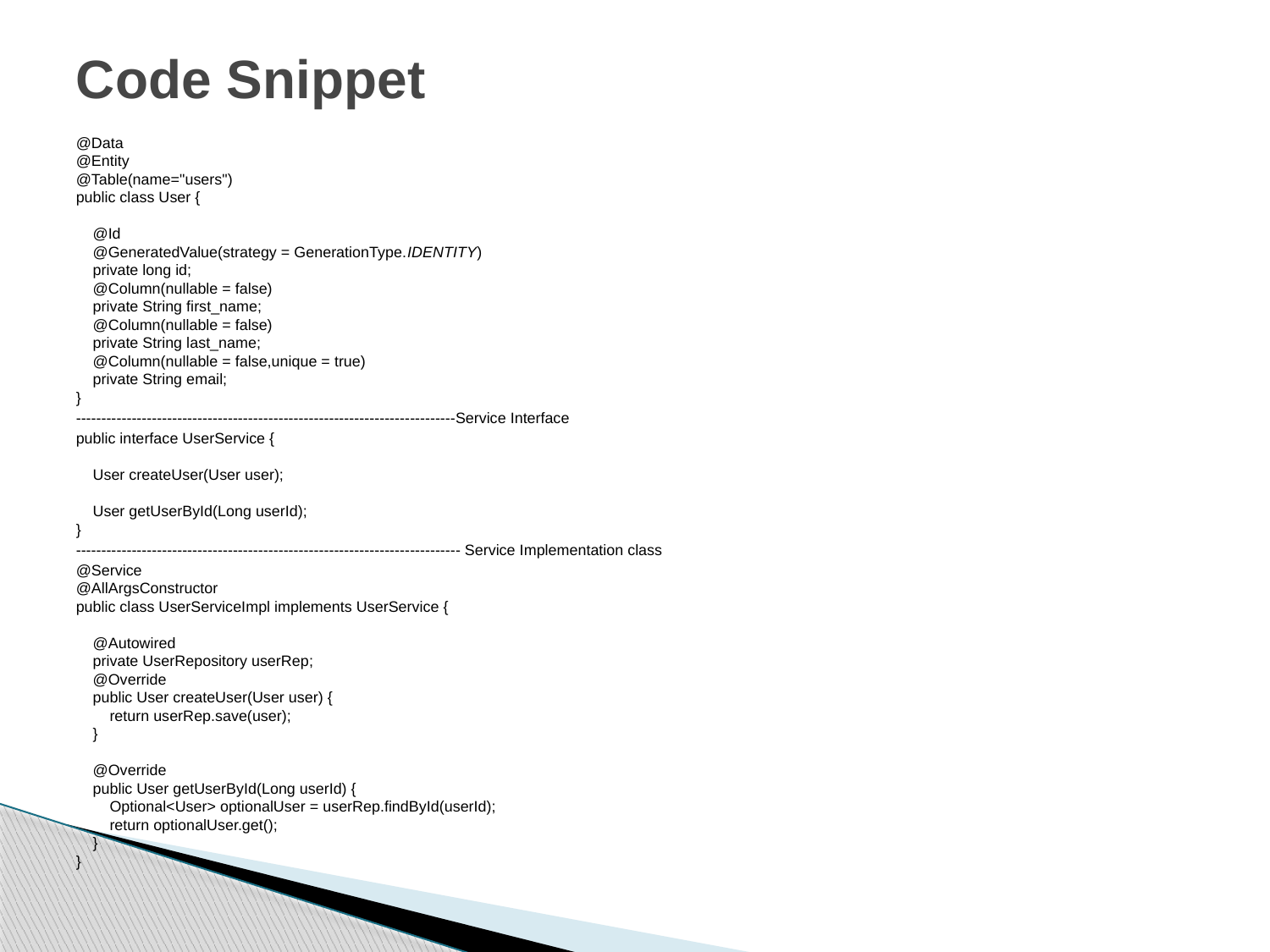

# Code Snippet
@Data
@Entity
@Table(name="users")
public class User {
    @Id
    @GeneratedValue(strategy = GenerationType.IDENTITY)
    private long id;
    @Column(nullable = false)
    private String first_name;
    @Column(nullable = false)
    private String last_name;
    @Column(nullable = false,unique = true)
    private String email;
}
---------------------------------------------------------------------------Service Interface
public interface UserService {
    User createUser(User user);
    User getUserById(Long userId);
}
---------------------------------------------------------------------------- Service Implementation class
@Service
@AllArgsConstructor
public class UserServiceImpl implements UserService {
    @Autowired
    private UserRepository userRep;
    @Override
    public User createUser(User user) {
        return userRep.save(user);
    }
    @Override
    public User getUserById(Long userId) {
        Optional<User> optionalUser = userRep.findById(userId);
        return optionalUser.get();
    }
}